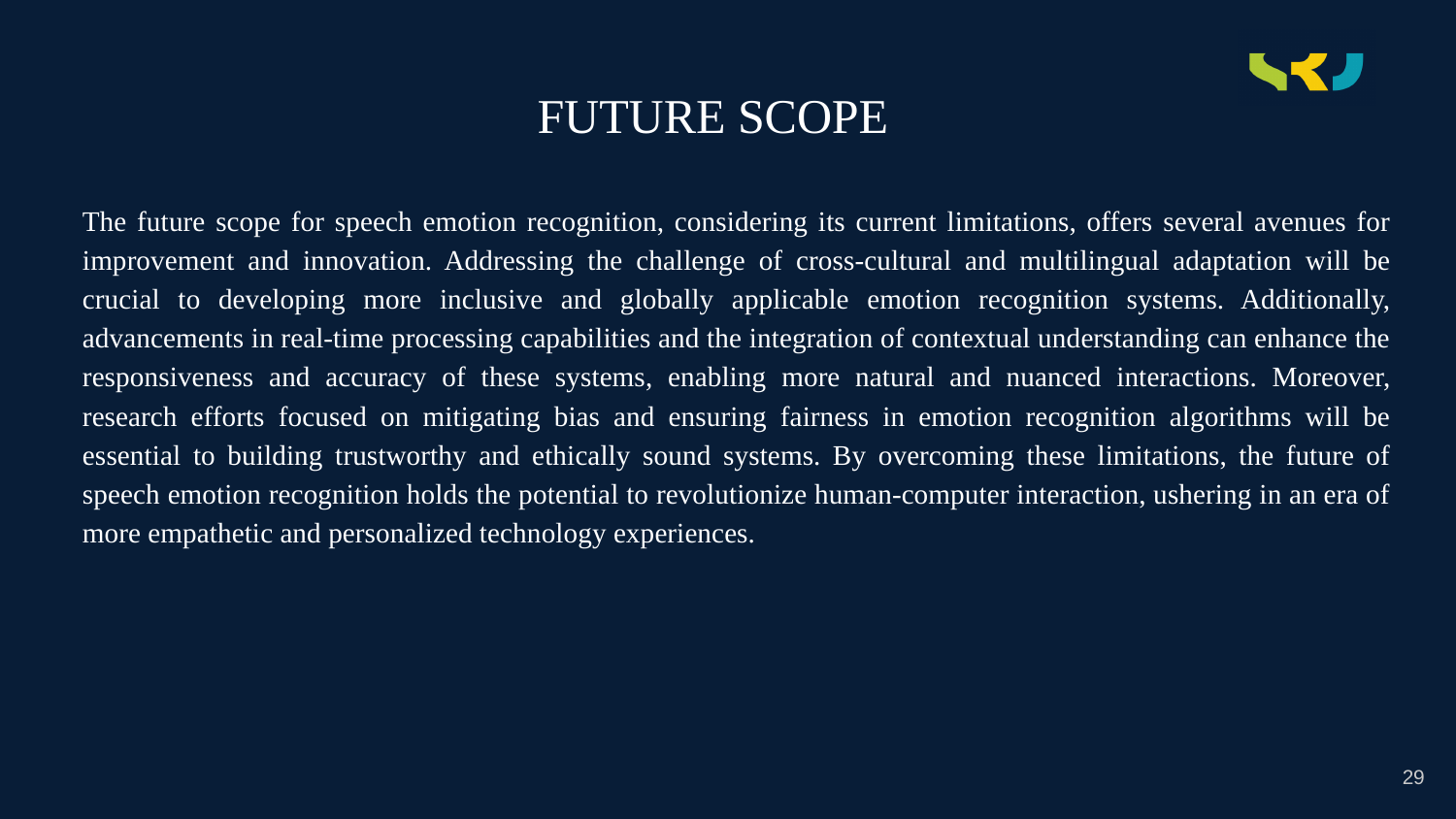

# FUTURE SCOPE
The future scope for speech emotion recognition, considering its current limitations, offers several avenues for improvement and innovation. Addressing the challenge of cross-cultural and multilingual adaptation will be crucial to developing more inclusive and globally applicable emotion recognition systems. Additionally, advancements in real-time processing capabilities and the integration of contextual understanding can enhance the responsiveness and accuracy of these systems, enabling more natural and nuanced interactions. Moreover, research efforts focused on mitigating bias and ensuring fairness in emotion recognition algorithms will be essential to building trustworthy and ethically sound systems. By overcoming these limitations, the future of speech emotion recognition holds the potential to revolutionize human-computer interaction, ushering in an era of more empathetic and personalized technology experiences.
29